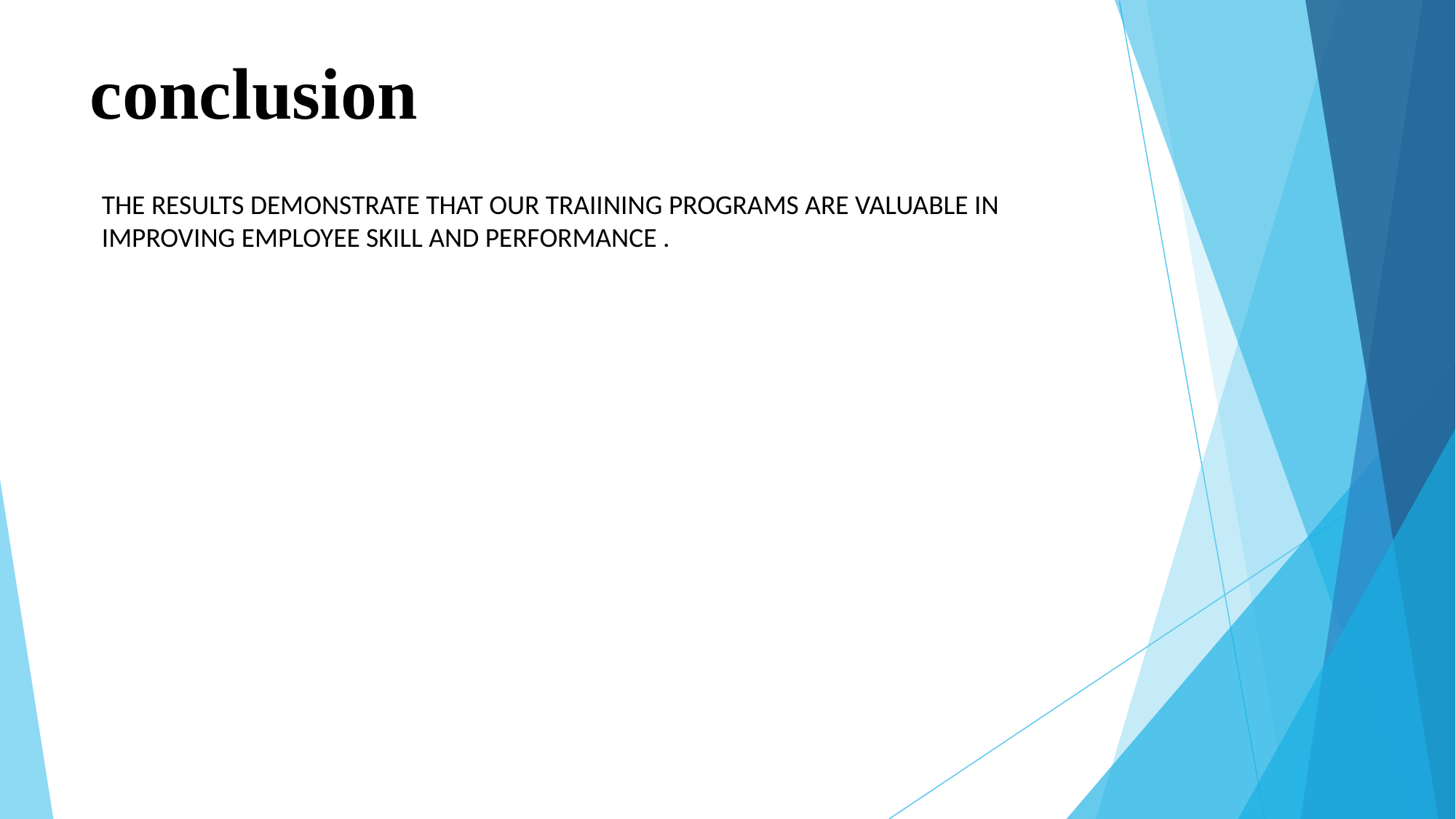

# conclusion
THE RESULTS DEMONSTRATE THAT OUR TRAIINING PROGRAMS ARE VALUABLE IN IMPROVING EMPLOYEE SKILL AND PERFORMANCE .